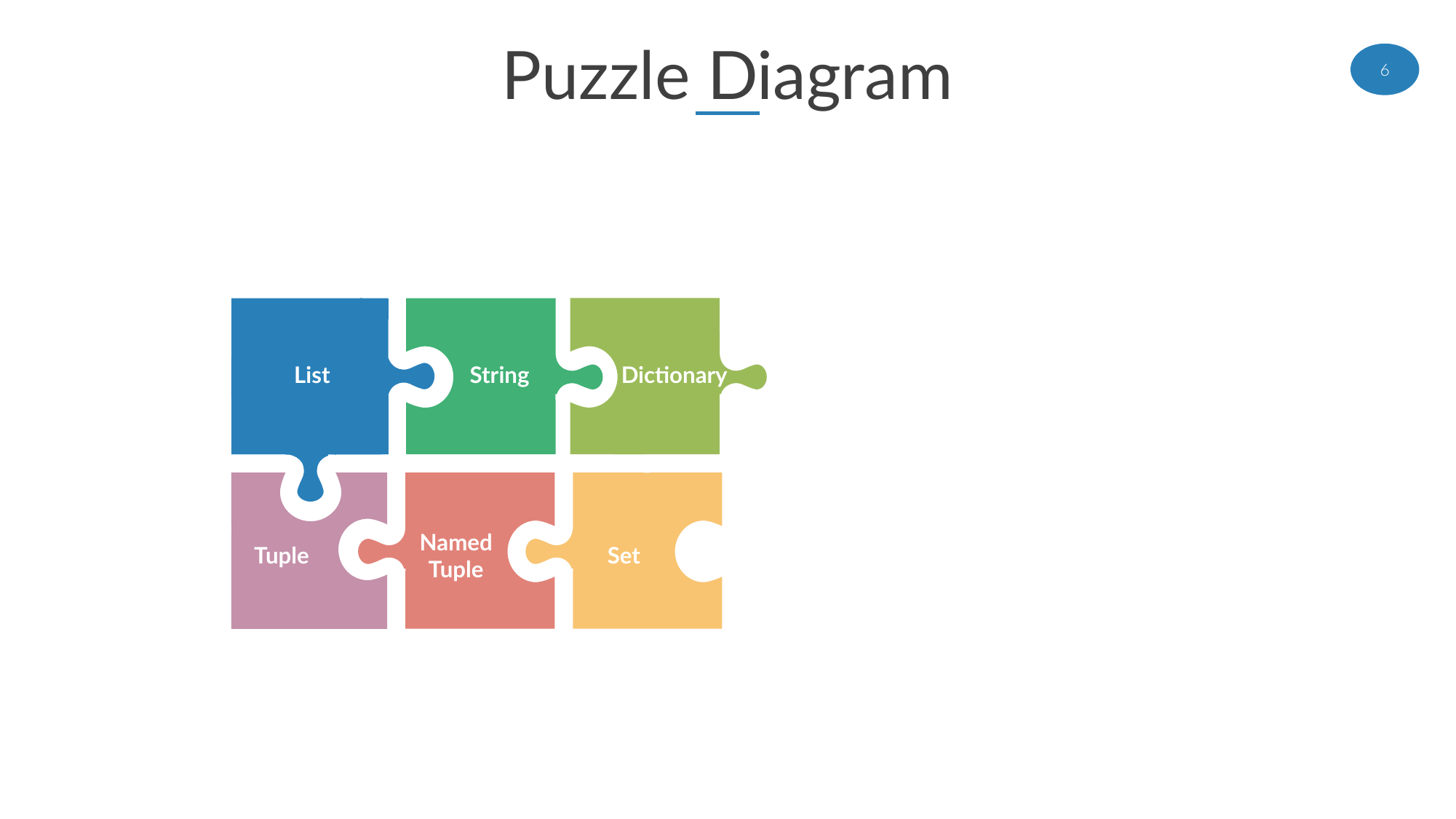

# Puzzle Diagram
6

List
String
Dictionary

Named
Tuple
Tuple
Set
Step 9